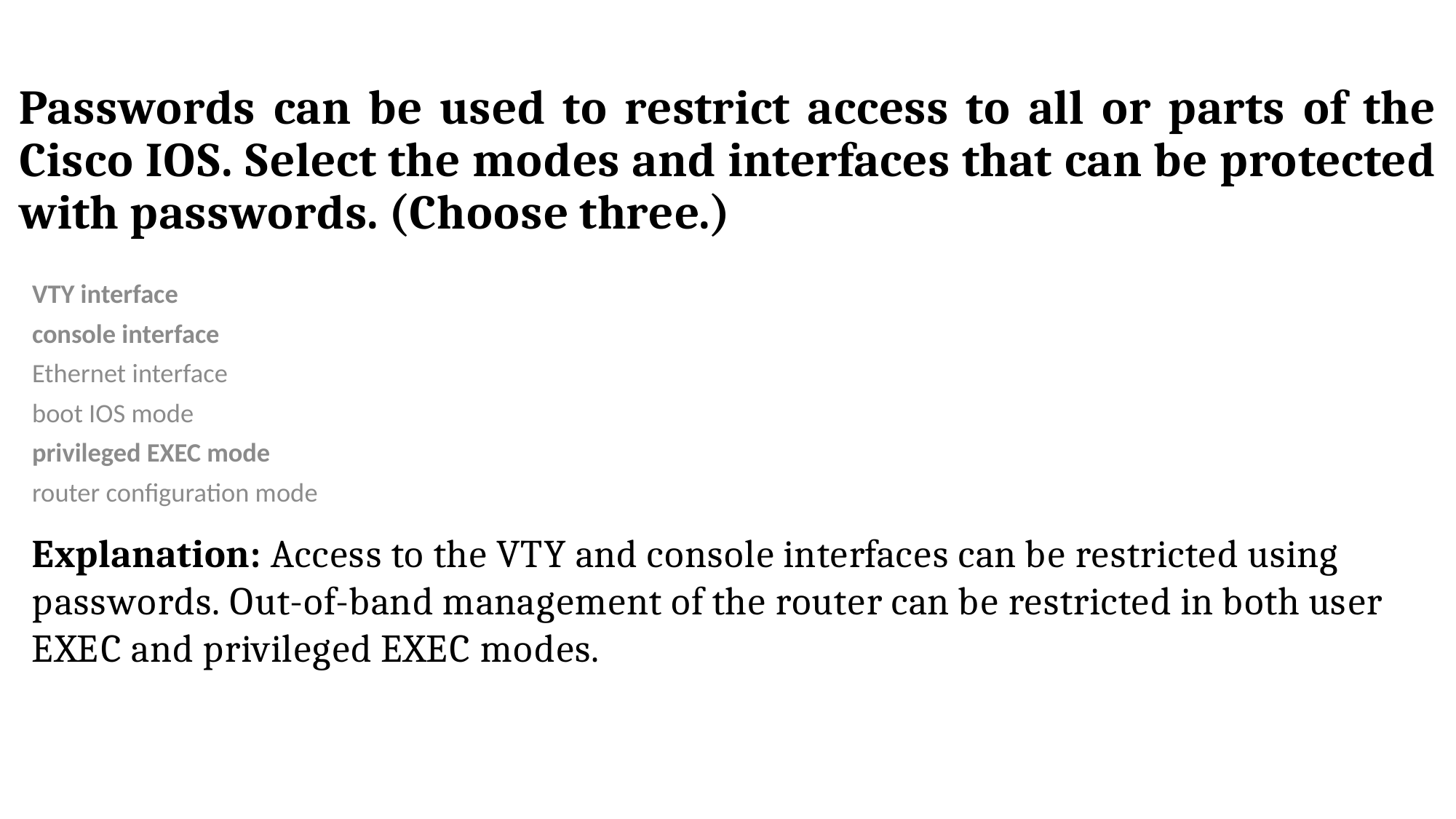

# Passwords can be used to restrict access to all or parts of the Cisco IOS. Select the modes and interfaces that can be protected with passwords. (Choose three.)
VTY interface
console interface
Ethernet interface
boot IOS mode
privileged EXEC mode
router configuration mode
Explanation: Access to the VTY and console interfaces can be restricted using passwords. Out-of-band management of the router can be restricted in both user EXEC and privileged EXEC modes.